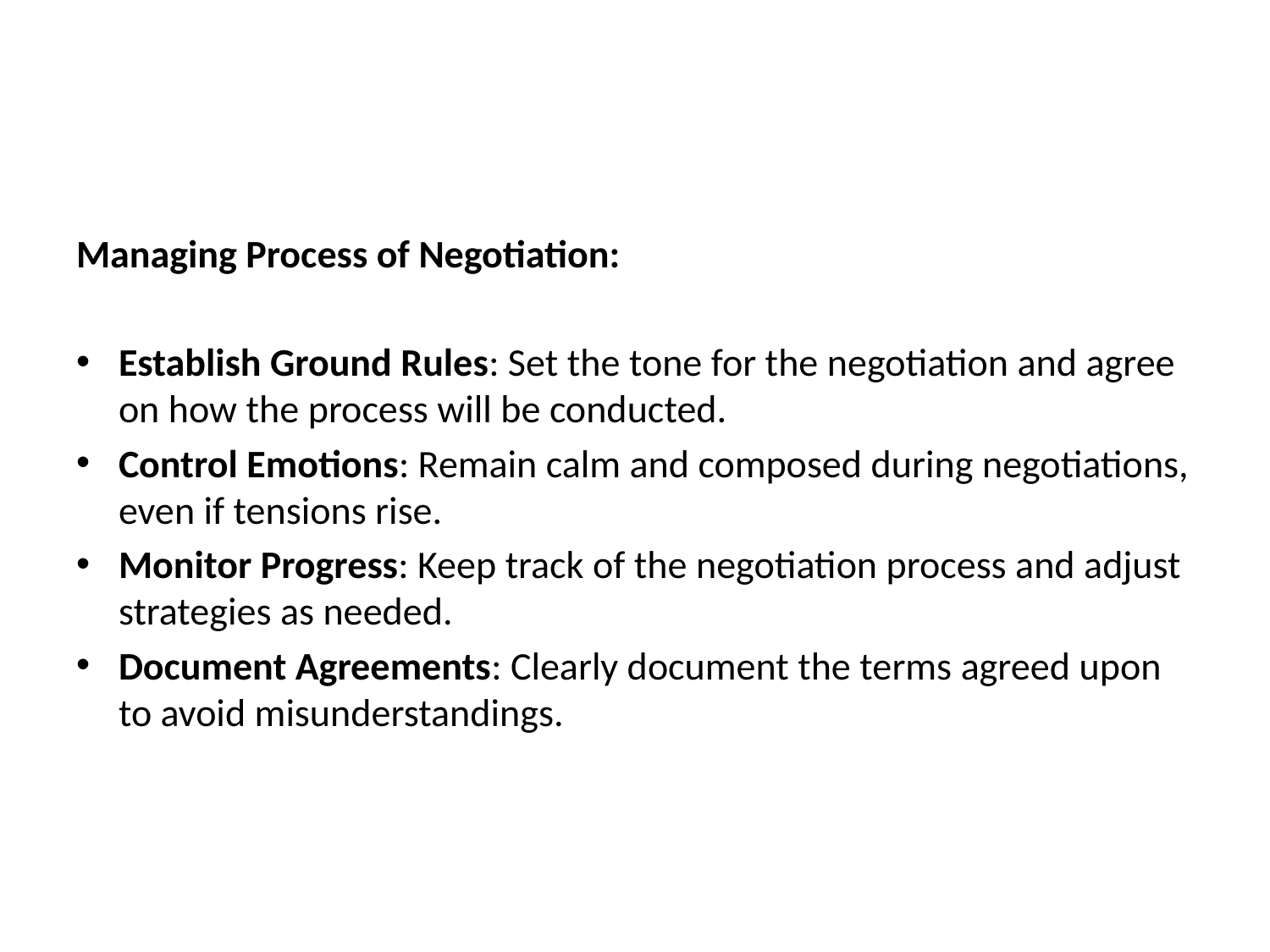

#
Managing Process of Negotiation:

Establish Ground Rules: Set the tone for the negotiation and agree on how the process will be conducted.
Control Emotions: Remain calm and composed during negotiations, even if tensions rise.
Monitor Progress: Keep track of the negotiation process and adjust strategies as needed.
Document Agreements: Clearly document the terms agreed upon to avoid misunderstandings.